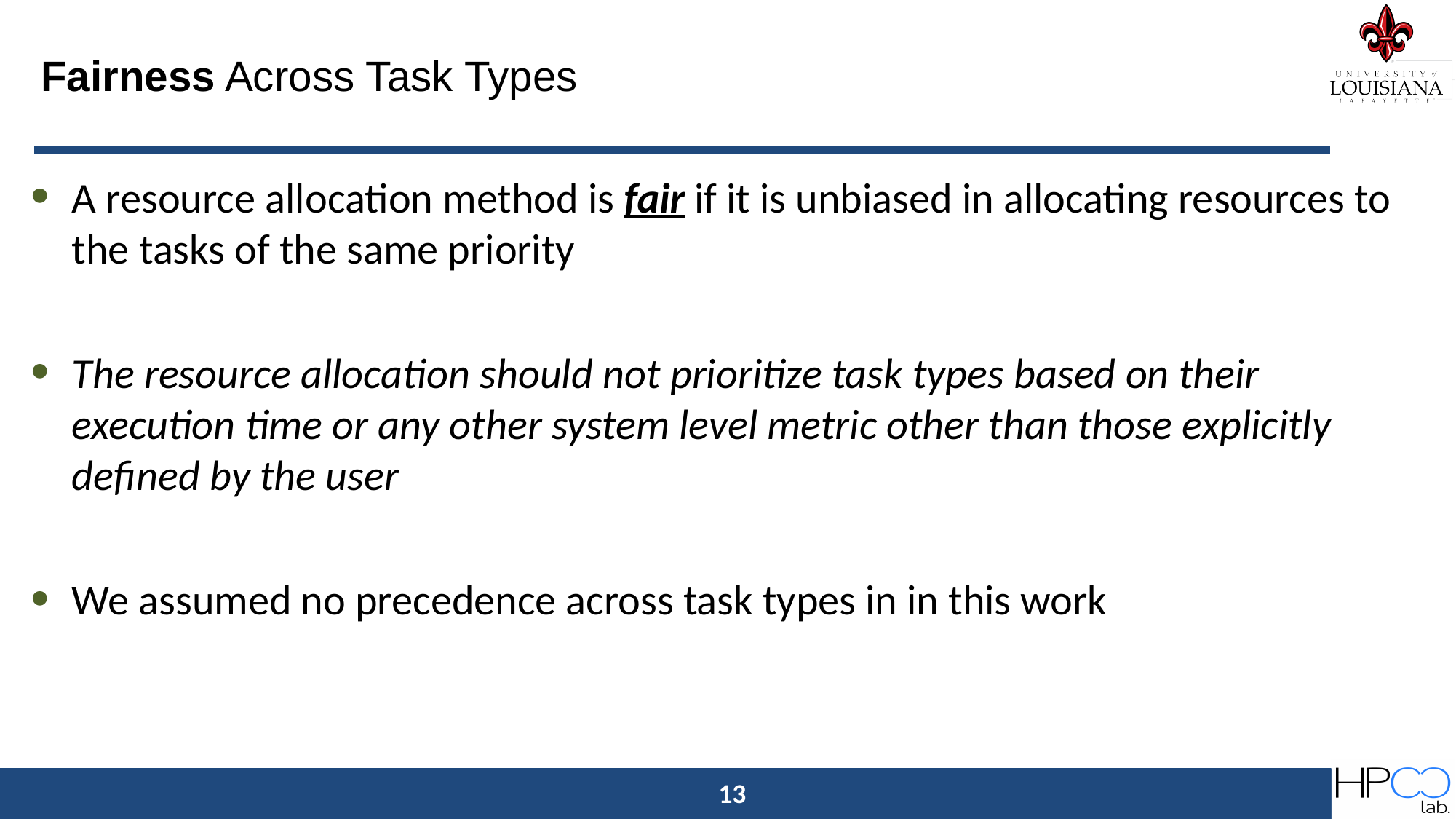

# Fairness Across Task Types
A resource allocation method is fair if it is unbiased in allocating resources to the tasks of the same priority

The resource allocation should not prioritize task types based on their execution time or any other system level metric other than those explicitly defined by the user

We assumed no precedence across task types in in this work
13